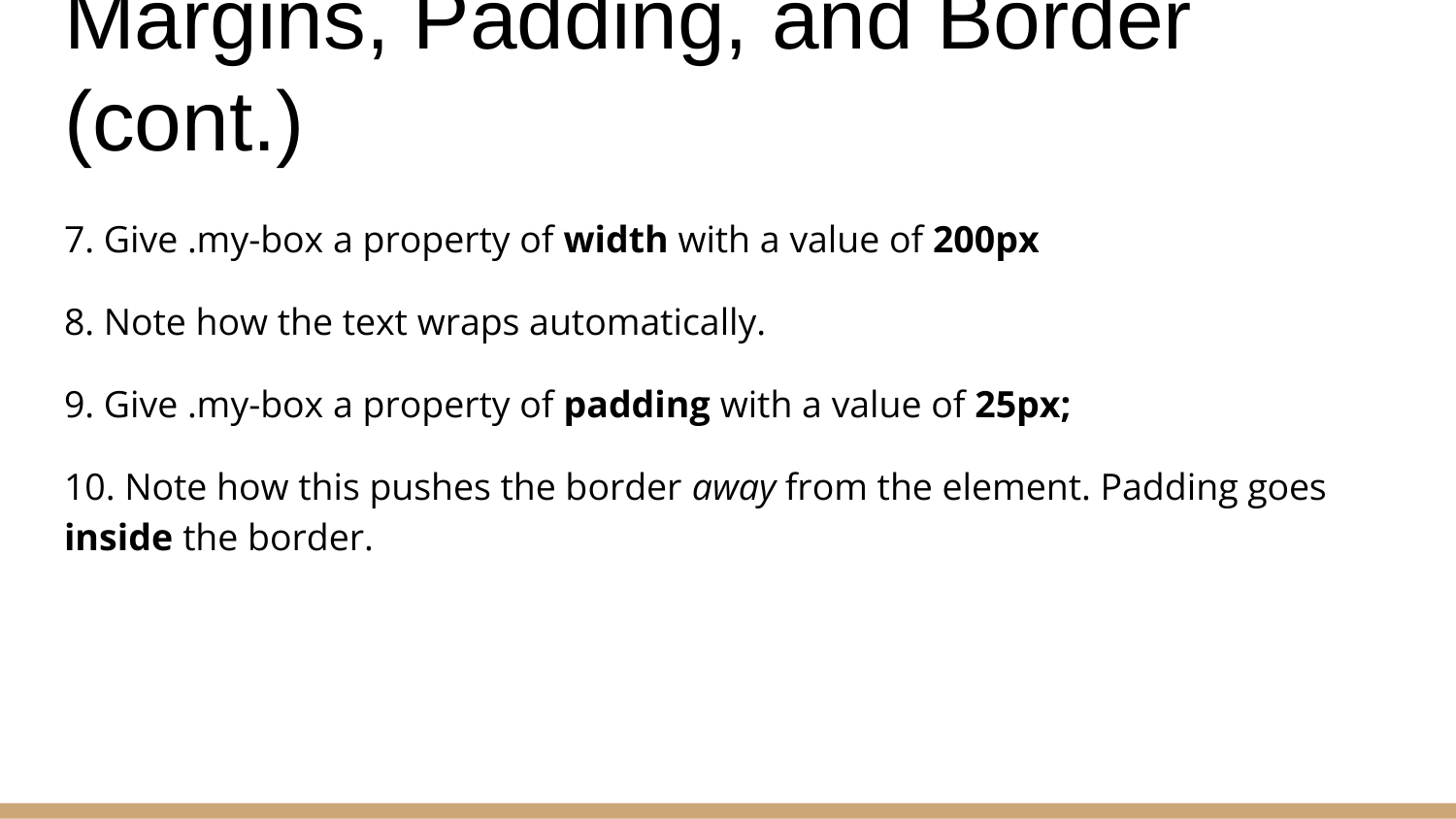

# Margins, Padding, and Border (cont.)
7. Give .my-box a property of width with a value of 200px
8. Note how the text wraps automatically.
9. Give .my-box a property of padding with a value of 25px;
10. Note how this pushes the border away from the element. Padding goes inside the border.